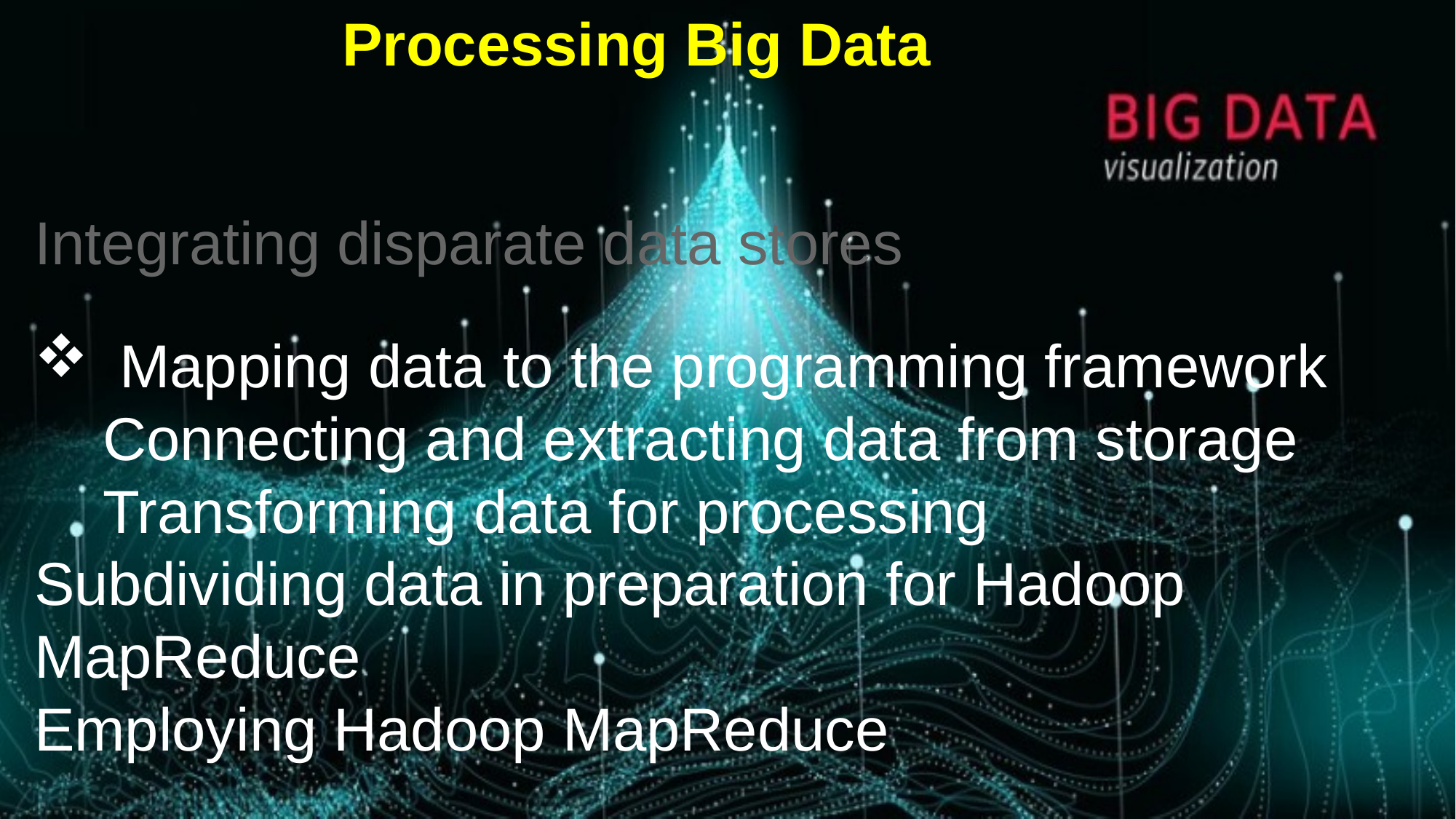

Processing Big Data
Integrating disparate data stores
 Mapping data to the programming framework Connecting and extracting data from storage Transforming data for processing
Subdividing data in preparation for Hadoop MapReduce
Employing Hadoop MapReduce